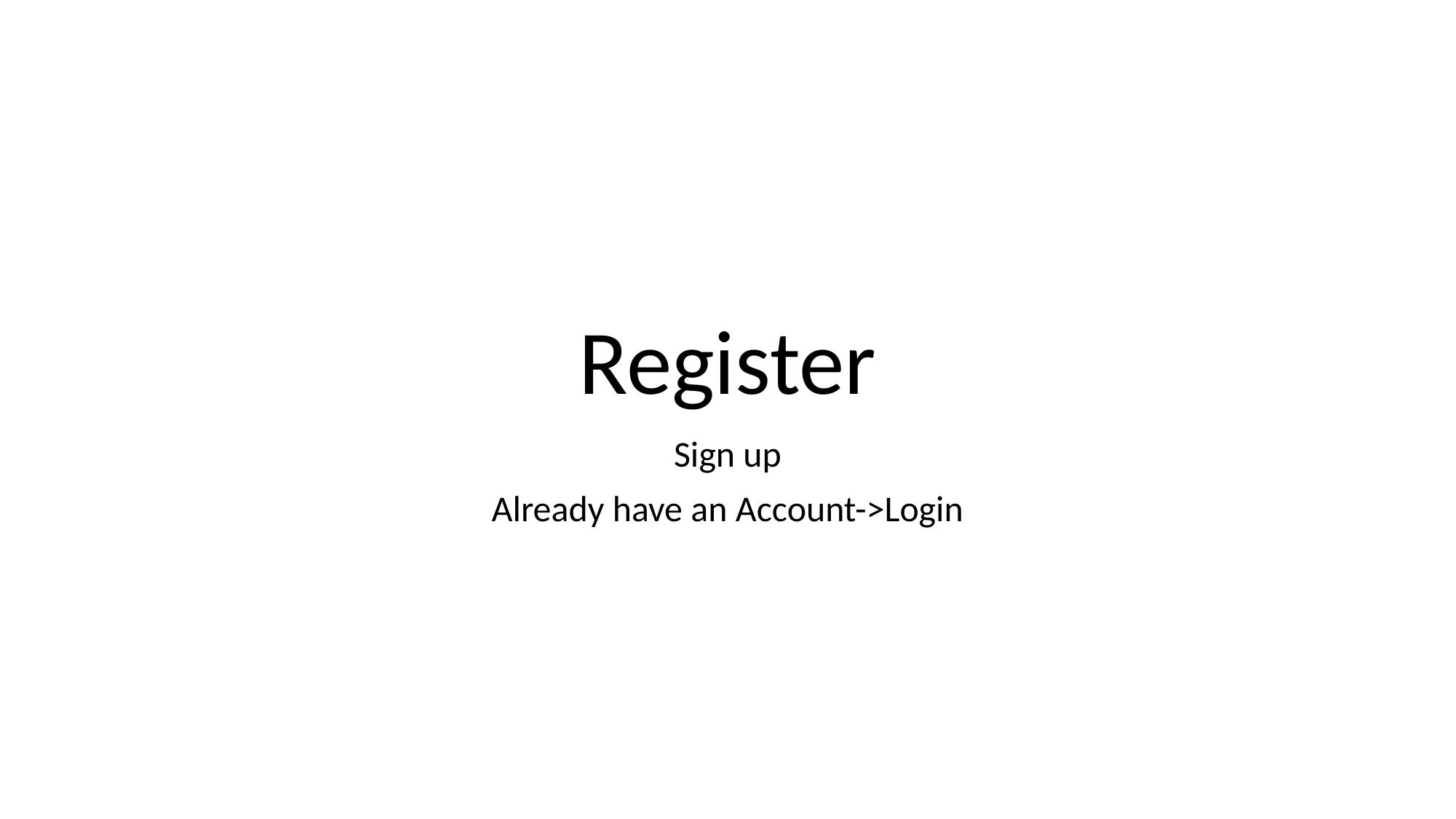

# Register
Sign up
Already have an Account->Login